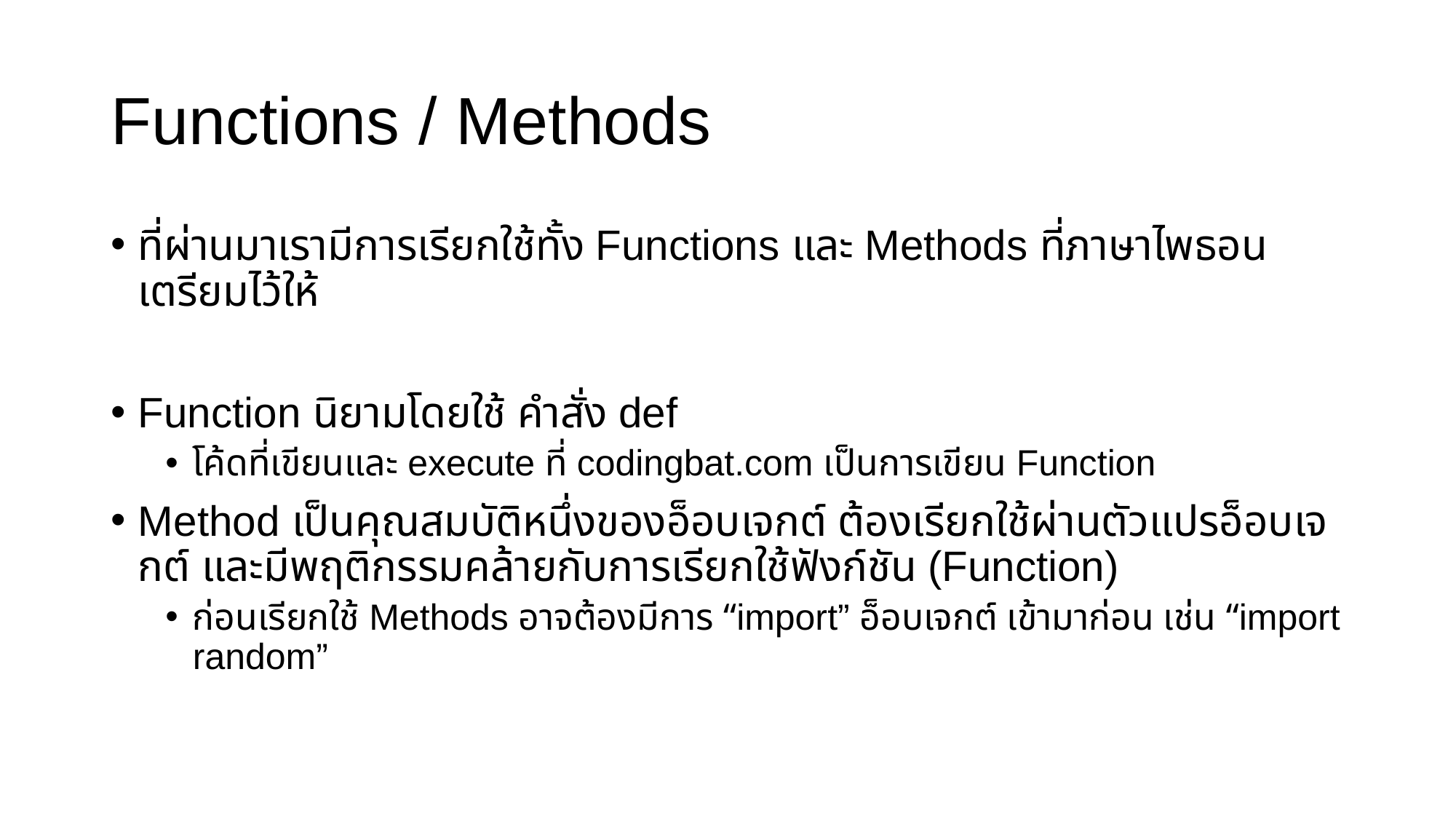

# Functions / Methods
ที่ผ่านมาเรามีการเรียกใช้ทั้ง Functions และ Methods ที่ภาษาไพธอนเตรียมไว้ให้

Function นิยามโดยใช้ คำสั่ง def
โค้ดที่เขียนและ execute ที่ codingbat.com เป็นการเขียน Function
Method เป็นคุณสมบัติหนึ่งของอ็อบเจกต์ ต้องเรียกใช้ผ่านตัวแปรอ็อบเจกต์ และมีพฤติกรรมคล้ายกับการเรียกใช้ฟังก์ชัน (Function)
ก่อนเรียกใช้ Methods อาจต้องมีการ “import” อ็อบเจกต์ เข้ามาก่อน เช่น “import random”